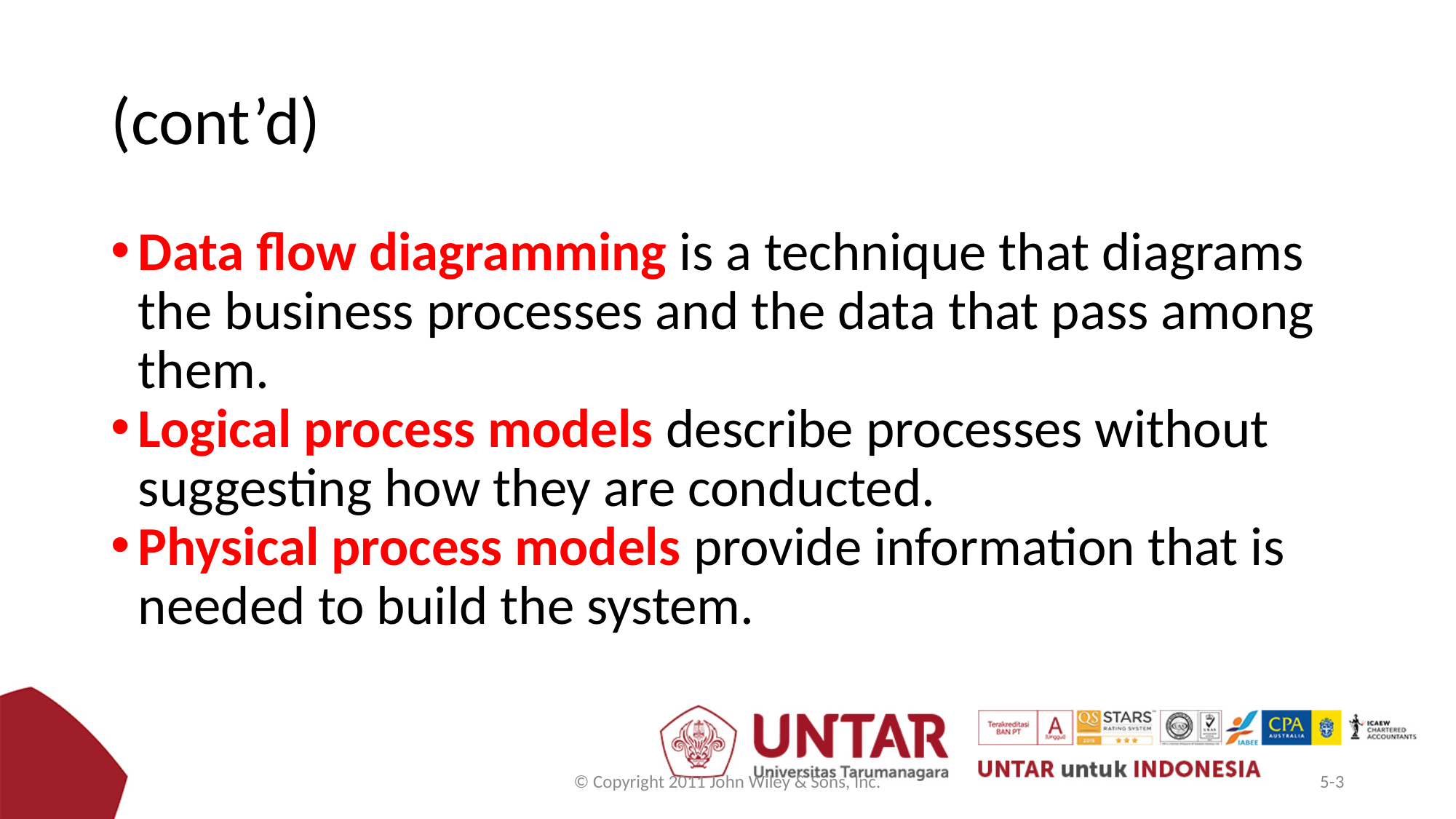

# (cont’d)
Data flow diagramming is a technique that diagrams the business processes and the data that pass among them.
Logical process models describe processes without suggesting how they are conducted.
Physical process models provide information that is needed to build the system.

© Copyright 2011 John Wiley & Sons, Inc.
5-3